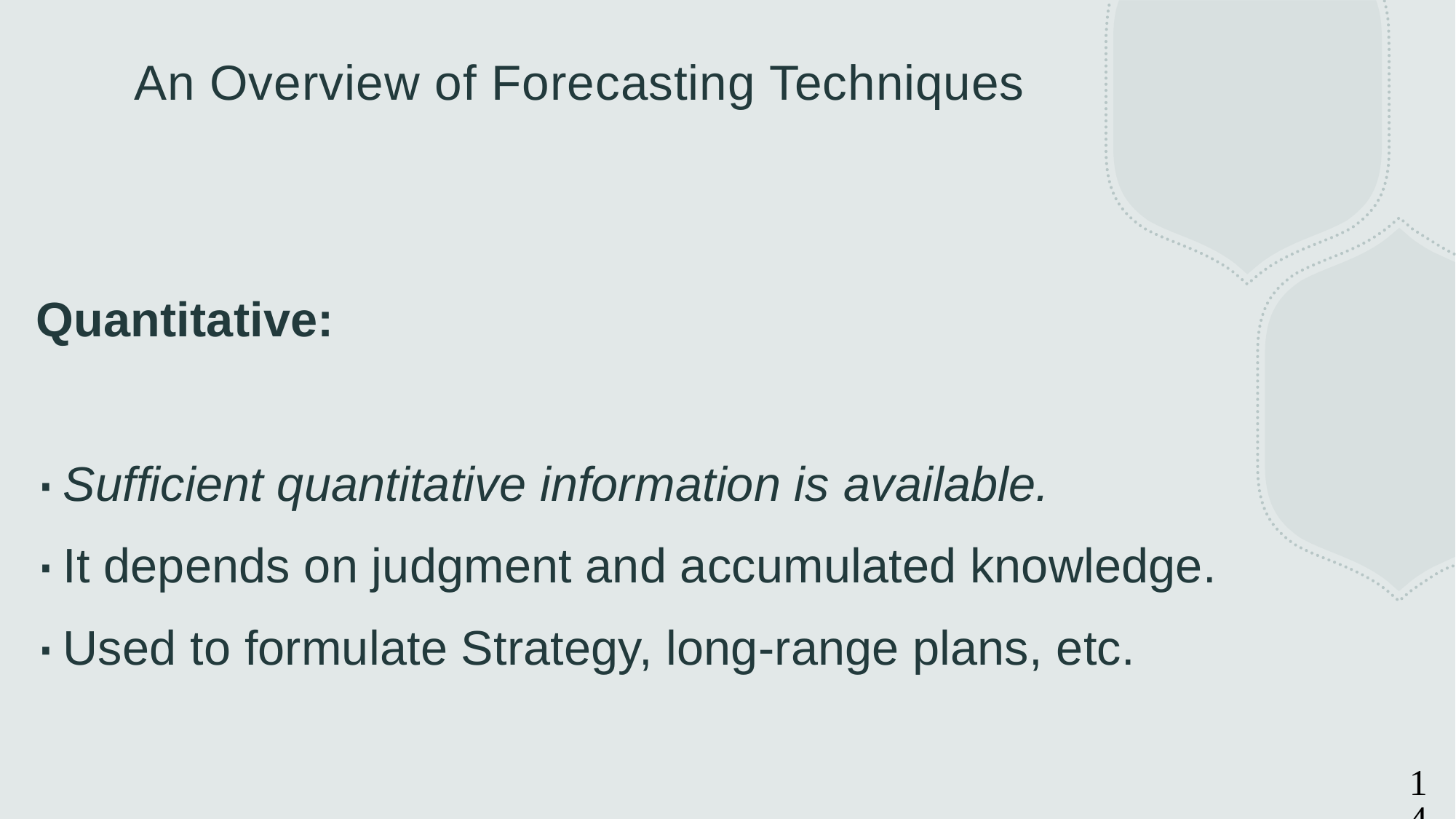

# An Overview of Forecasting Techniques
Quantitative:

Sufficient quantitative information is available.
It depends on judgment and accumulated knowledge.
Used to formulate Strategy, long-range plans, etc.
14